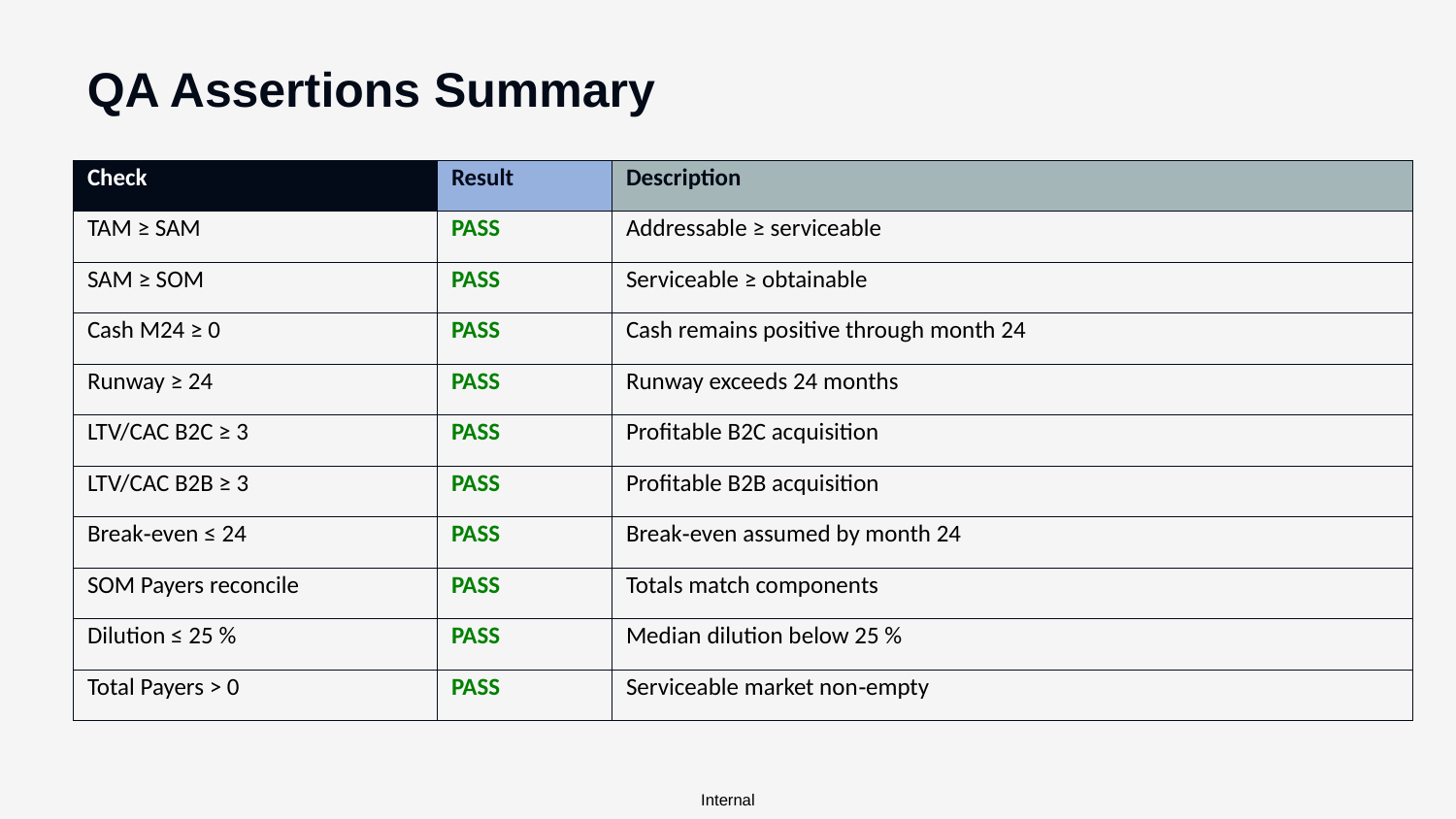

QA Assertions Summary
| Check | Result | Description |
| --- | --- | --- |
| TAM ≥ SAM | PASS | Addressable ≥ serviceable |
| SAM ≥ SOM | PASS | Serviceable ≥ obtainable |
| Cash M24 ≥ 0 | PASS | Cash remains positive through month 24 |
| Runway ≥ 24 | PASS | Runway exceeds 24 months |
| LTV/CAC B2C ≥ 3 | PASS | Profitable B2C acquisition |
| LTV/CAC B2B ≥ 3 | PASS | Profitable B2B acquisition |
| Break‑even ≤ 24 | PASS | Break‑even assumed by month 24 |
| SOM Payers reconcile | PASS | Totals match components |
| Dilution ≤ 25 % | PASS | Median dilution below 25 % |
| Total Payers > 0 | PASS | Serviceable market non‑empty |